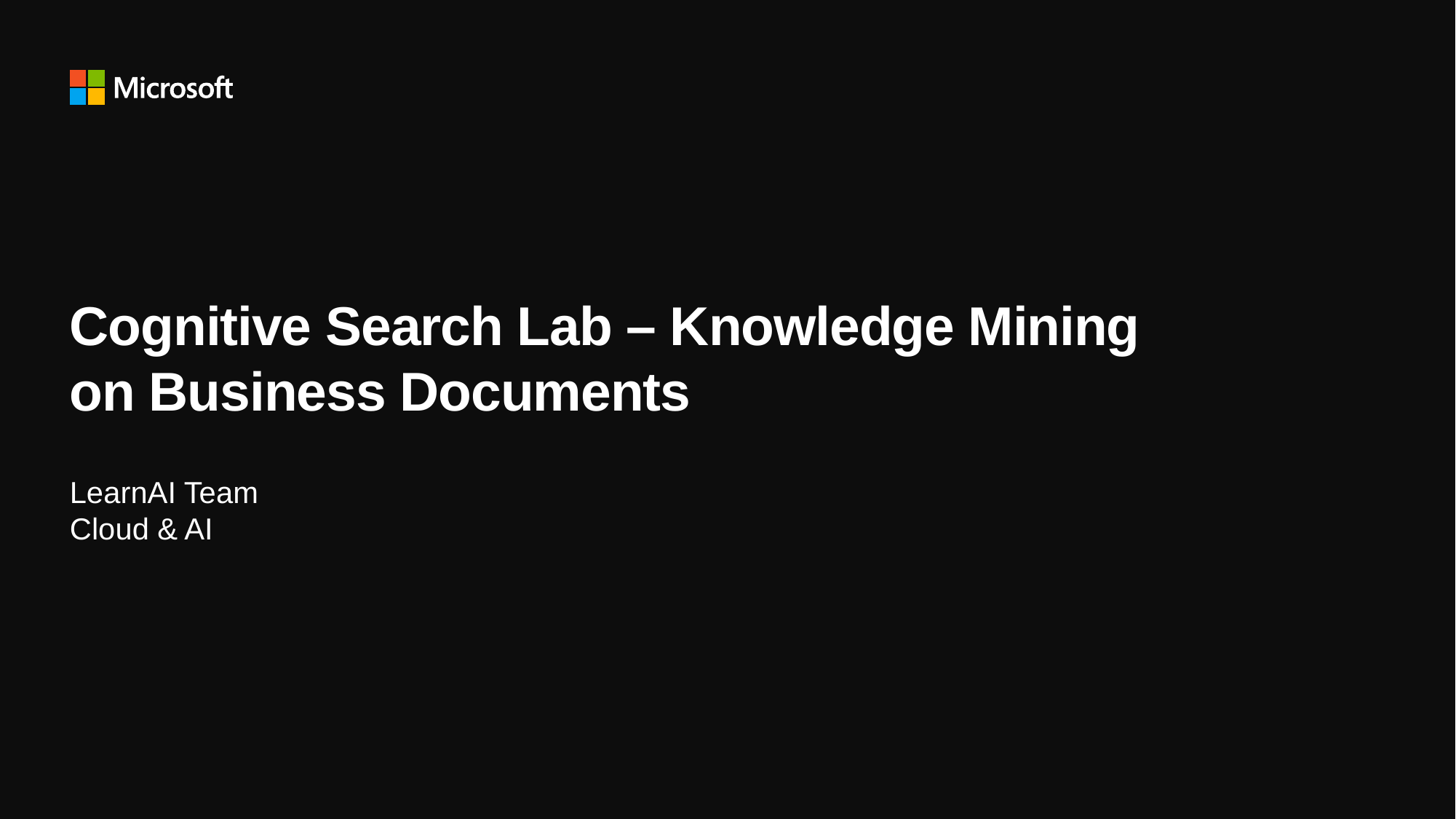

# Cognitive Search Lab – Knowledge Mining on Business Documents
LearnAI Team
Cloud & AI